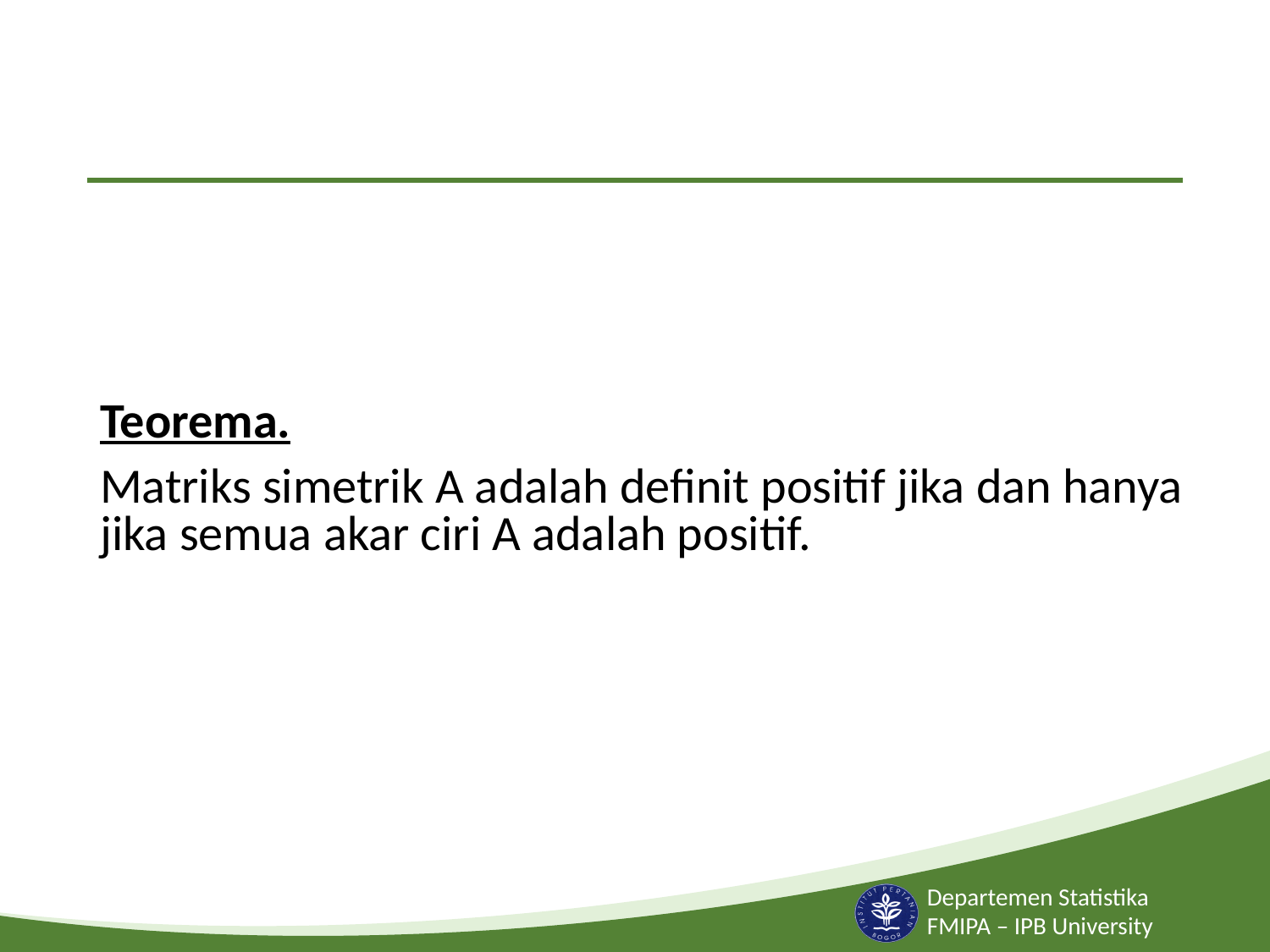

#

Teorema.
Matriks simetrik A adalah definit positif jika dan hanya jika semua akar ciri A adalah positif.